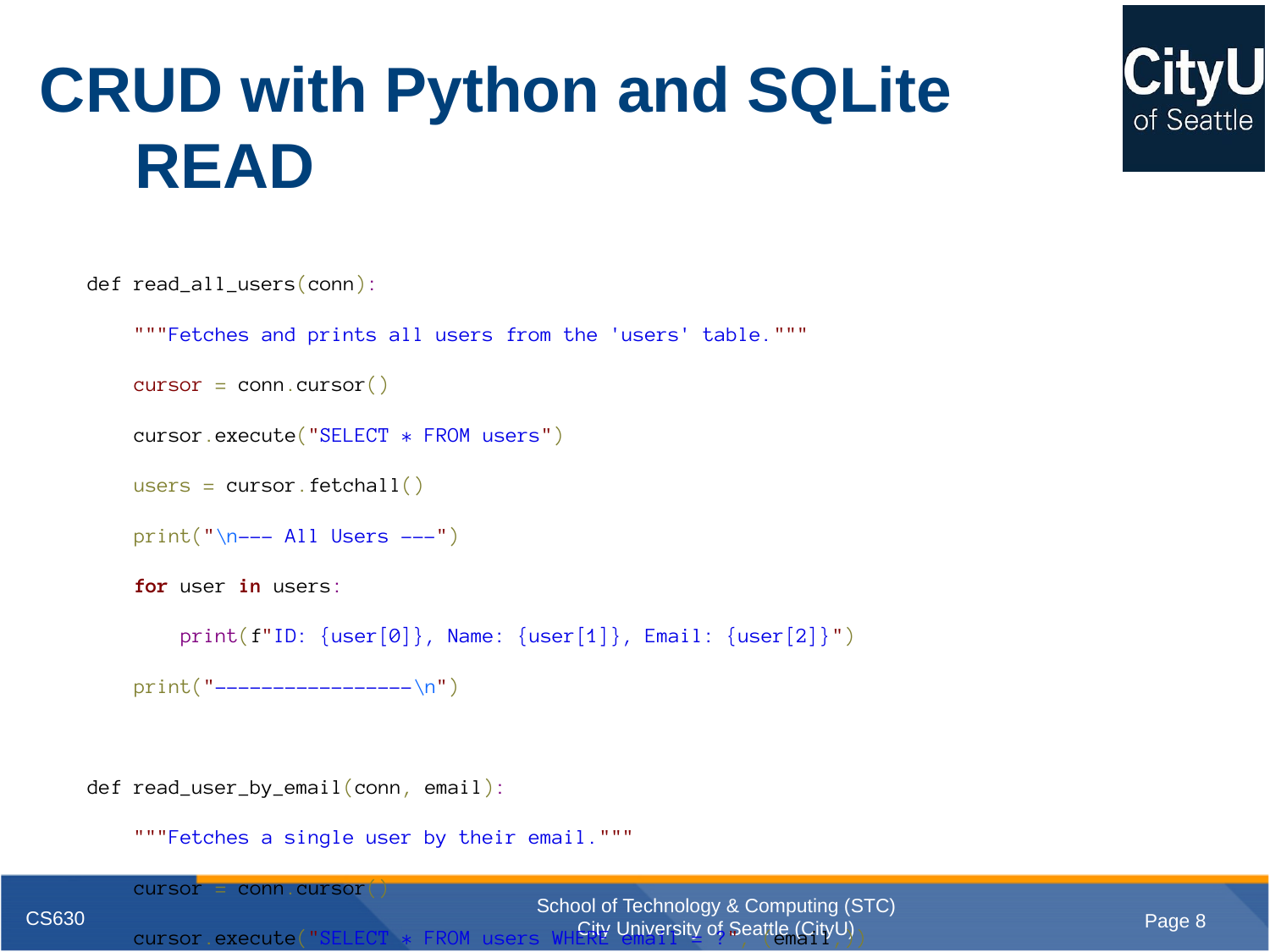

# CRUD with Python and SQLite READ
def read_all_users(conn):
    """Fetches and prints all users from the 'users' table."""
    cursor = conn.cursor()
    cursor.execute("SELECT * FROM users")
    users = cursor.fetchall()
    print("\n--- All Users ---")
    for user in users:
        print(f"ID: {user[0]}, Name: {user[1]}, Email: {user[2]}")
    print("-----------------\n")

def read_user_by_email(conn, email):
    """Fetches a single user by their email."""
    cursor = conn.cursor()
    cursor.execute("SELECT * FROM users WHERE email = ?", (email,))
    user = cursor.fetchone()
    if user:
        print(f"Found user: ID: {user[0]}, Name: {user[1]}, Email: {user[2]}")
        return user
    else:
        print(f"No user found with email '{email}'.")
        return None